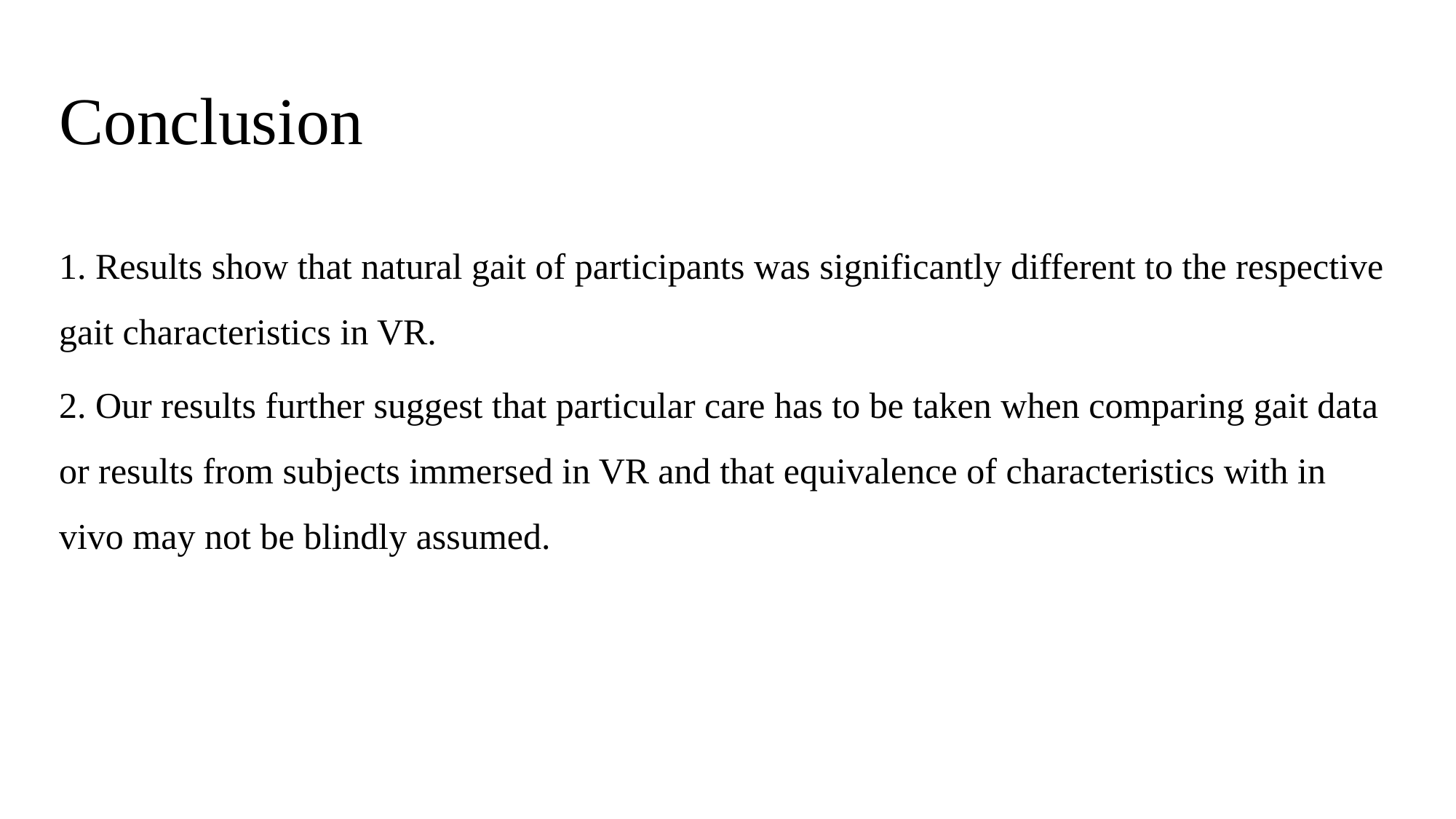

# Conclusion
1. Results show that natural gait of participants was significantly different to the respective gait characteristics in VR.
2. Our results further suggest that particular care has to be taken when comparing gait data or results from subjects immersed in VR and that equivalence of characteristics with in vivo may not be blindly assumed.